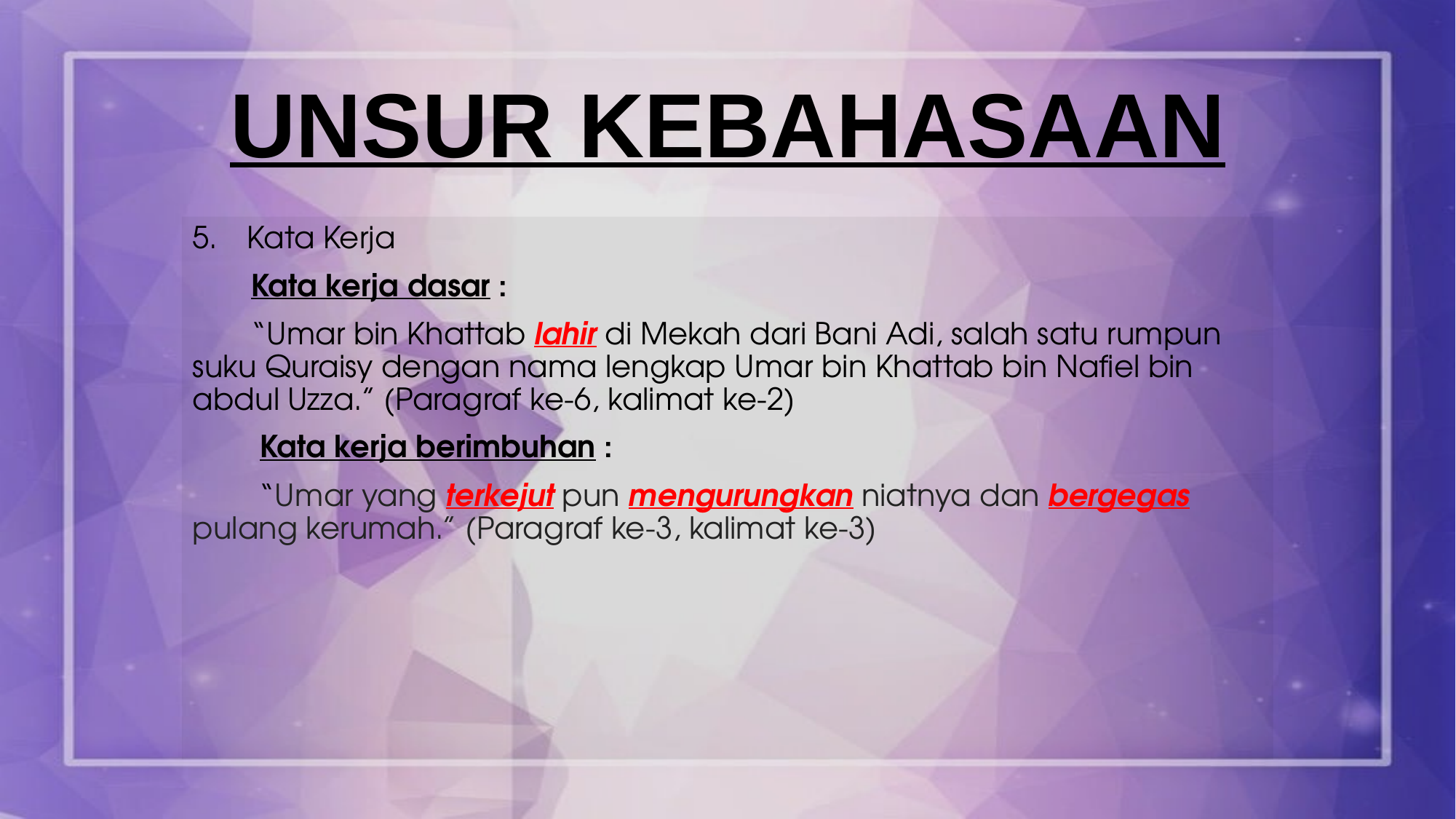

# UNSUR KEBAHASAAN
Kata Kerja
       Kata kerja dasar :
       “Umar bin Khattab lahir di Mekah dari Bani Adi, salah satu rumpun suku Quraisy dengan nama lengkap Umar bin Khattab bin Nafiel bin abdul Uzza.” (Paragraf ke-6, kalimat ke-2)
        Kata kerja berimbuhan :
        “Umar yang terkejut pun mengurungkan niatnya dan bergegas pulang kerumah.” (Paragraf ke-3, kalimat ke-3)